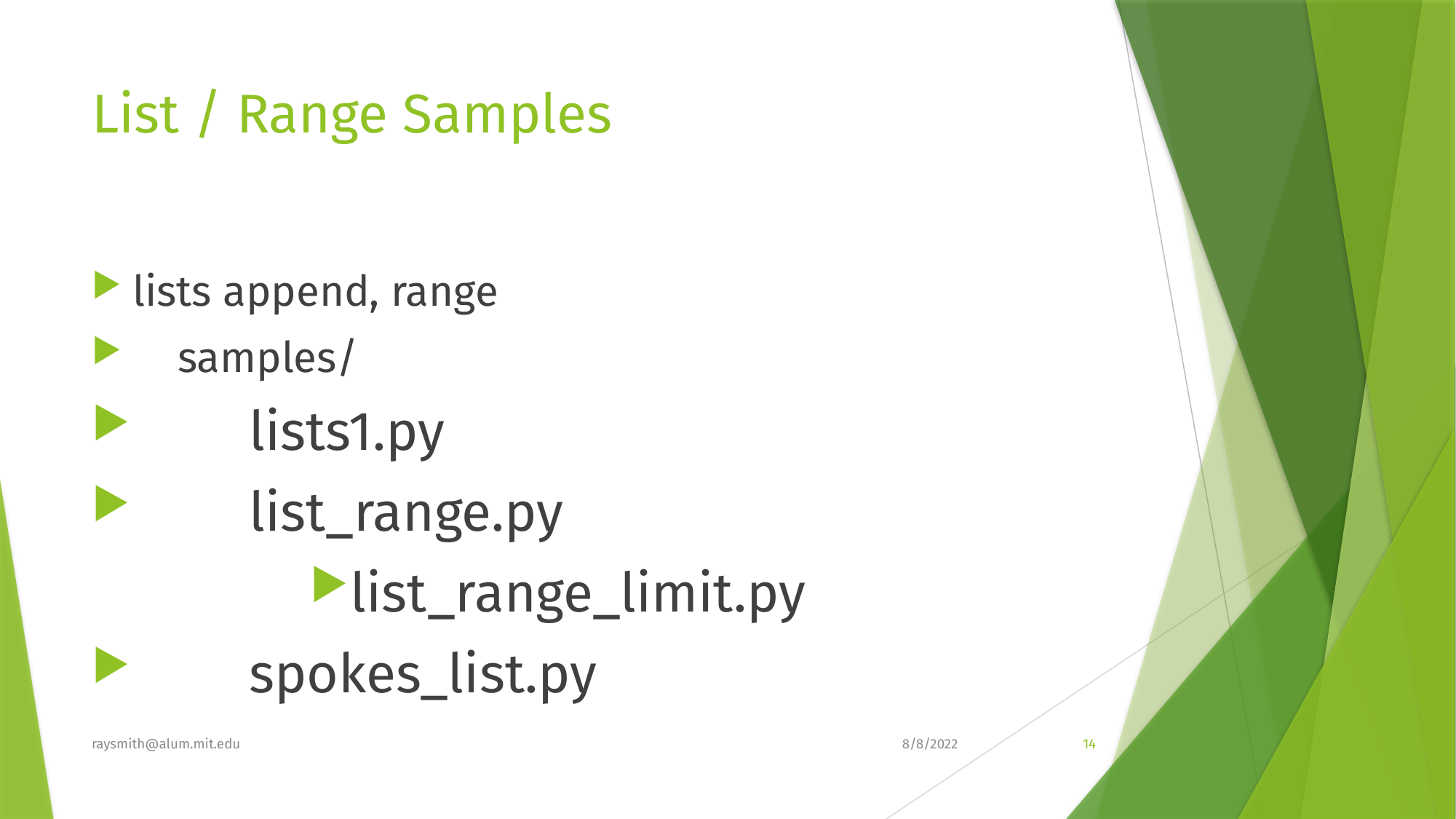

# List / Range Samples
lists append, range
    samples/
        lists1.py
        list_range.py
list_range_limit.py
        spokes_list.py
raysmith@alum.mit.edu
8/8/2022
14